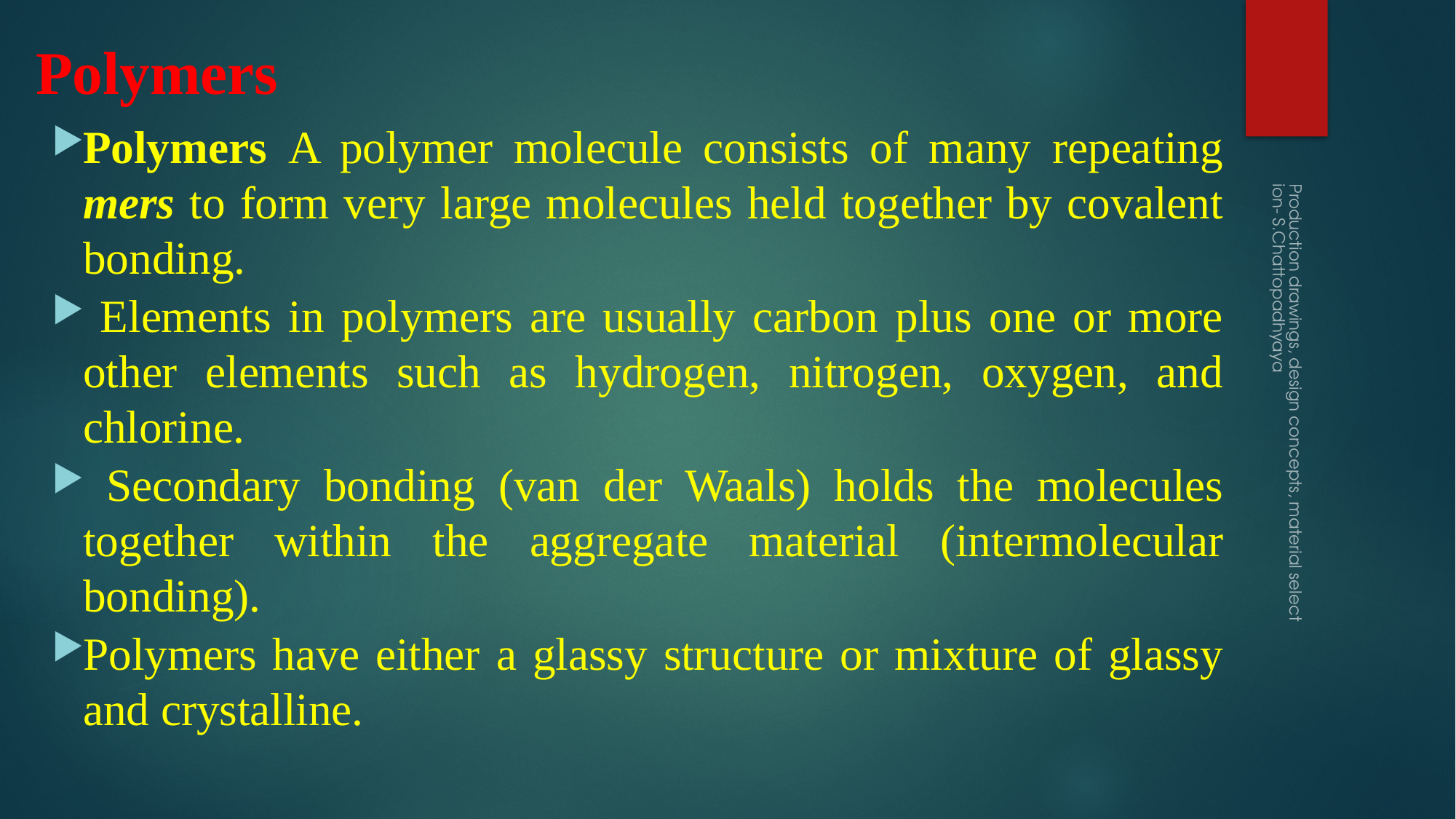

# Polymers
17
Polymers A polymer molecule consists of many repeating mers to form very large molecules held together by covalent bonding.
 Elements in polymers are usually carbon plus one or more other elements such as hydrogen, nitrogen, oxygen, and chlorine.
 Secondary bonding (van der Waals) holds the molecules together within the aggregate material (intermolecular bonding).
Polymers have either a glassy structure or mixture of glassy and crystalline.

Production drawings, design concepts, material selection- S.Chattopadhyaya